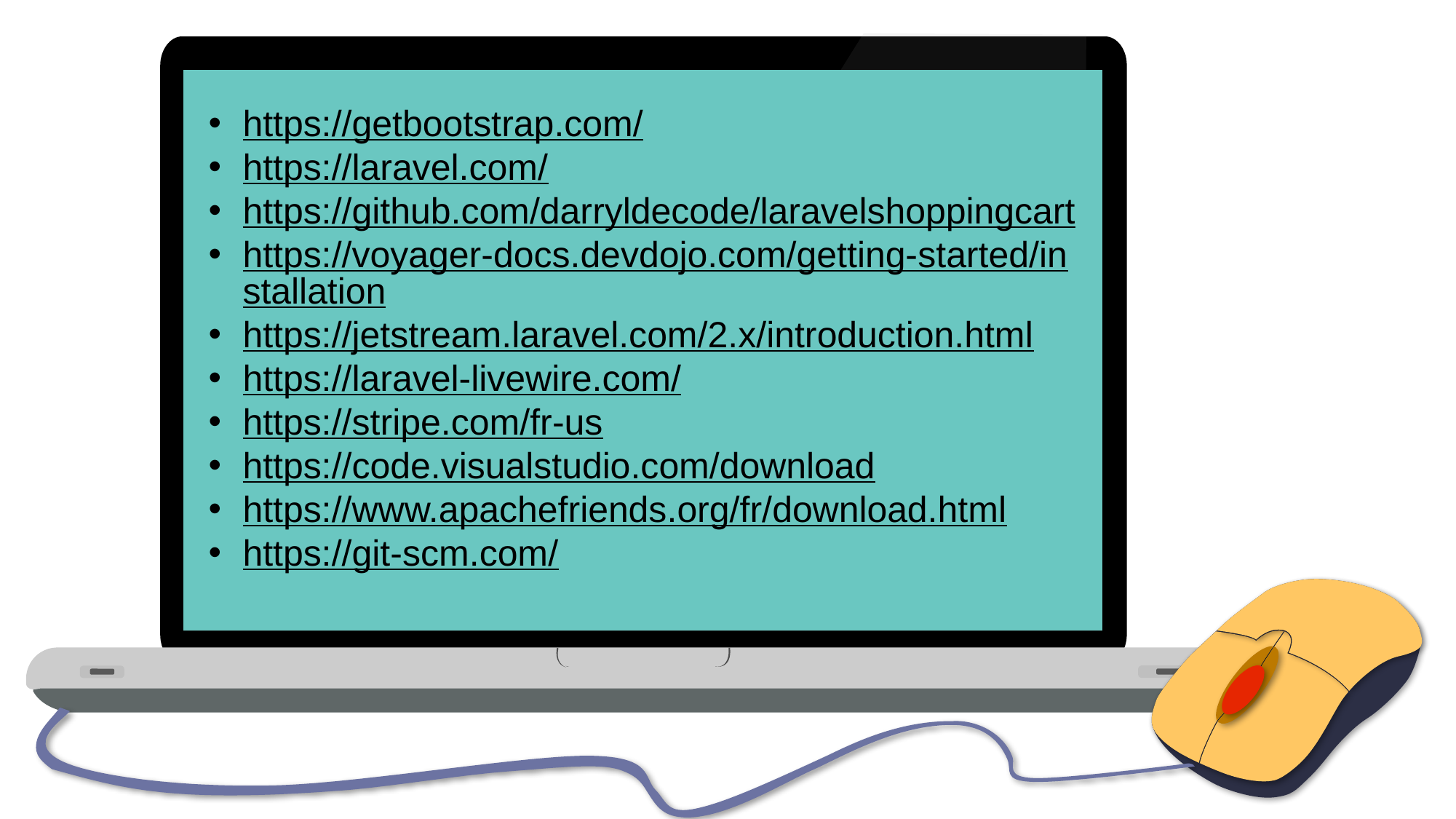

https://getbootstrap.com/
https://laravel.com/
https://github.com/darryldecode/laravelshoppingcart
https://voyager-docs.devdojo.com/getting-started/installation
https://jetstream.laravel.com/2.x/introduction.html
https://laravel-livewire.com/
https://stripe.com/fr-us
https://code.visualstudio.com/download
https://www.apachefriends.org/fr/download.html
https://git-scm.com/